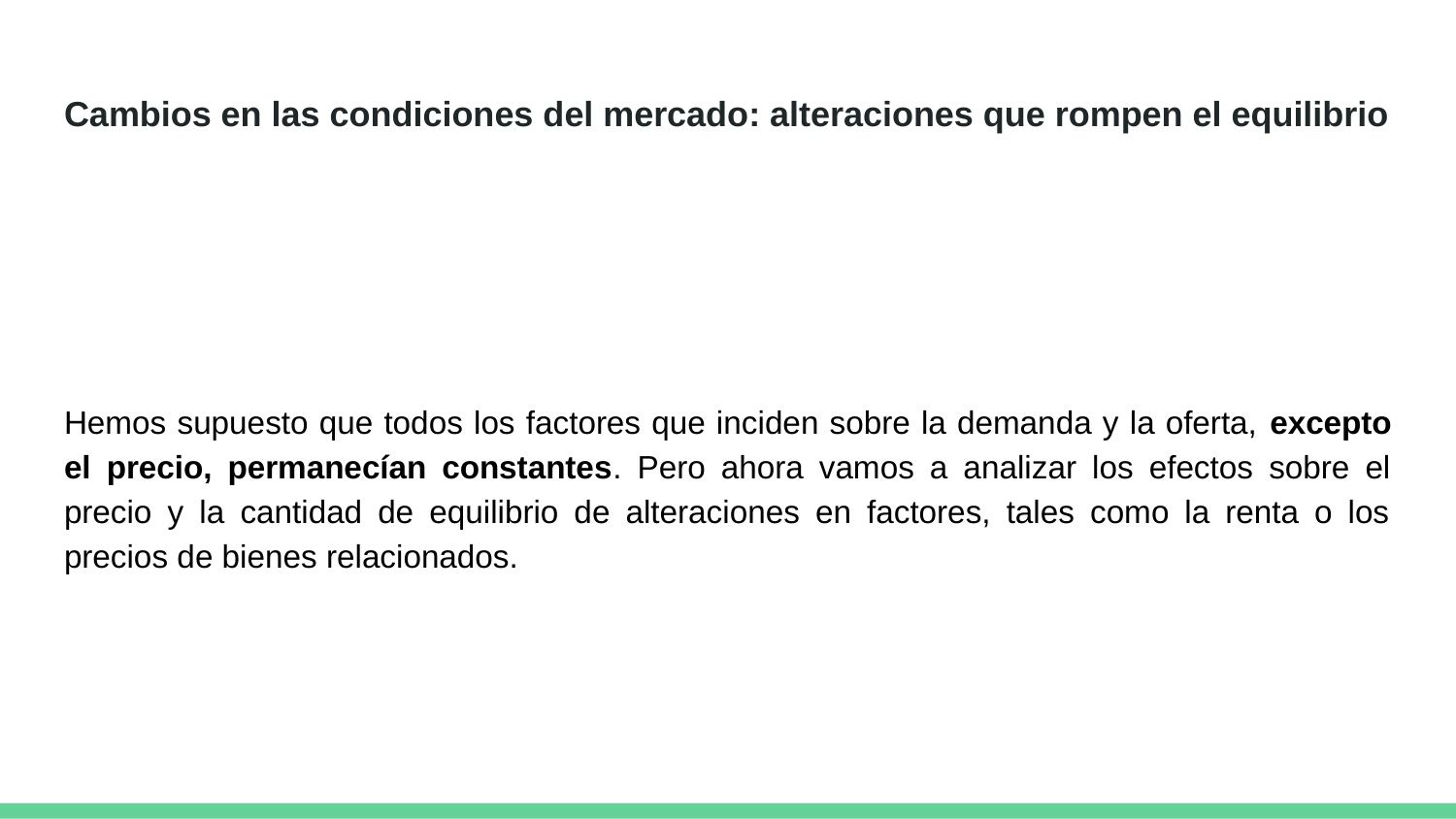

# Cambios en las condiciones del mercado: alteraciones que rompen el equilibrio
Hemos supuesto que todos los factores que inciden sobre la demanda y la oferta, excepto el precio, permanecían constantes. Pero ahora vamos a analizar los efectos sobre el precio y la cantidad de equilibrio de alteraciones en factores, tales como la renta o los precios de bienes relacionados.